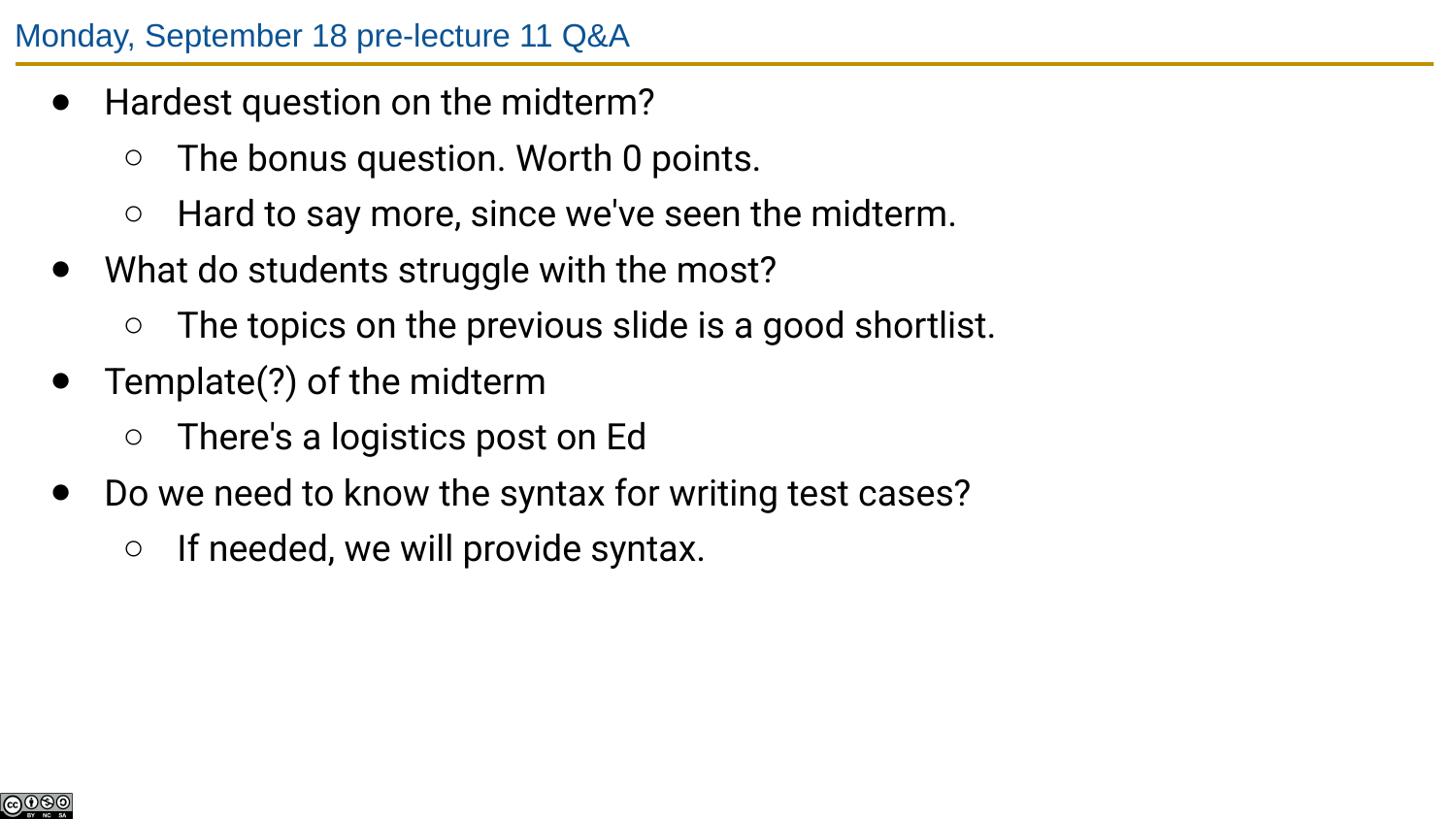

# Monday, September 18 pre-lecture 11 Q&A
Hardest question on the midterm?
The bonus question. Worth 0 points.
Hard to say more, since we've seen the midterm.
What do students struggle with the most?
The topics on the previous slide is a good shortlist.
Template(?) of the midterm
There's a logistics post on Ed
Do we need to know the syntax for writing test cases?
If needed, we will provide syntax.